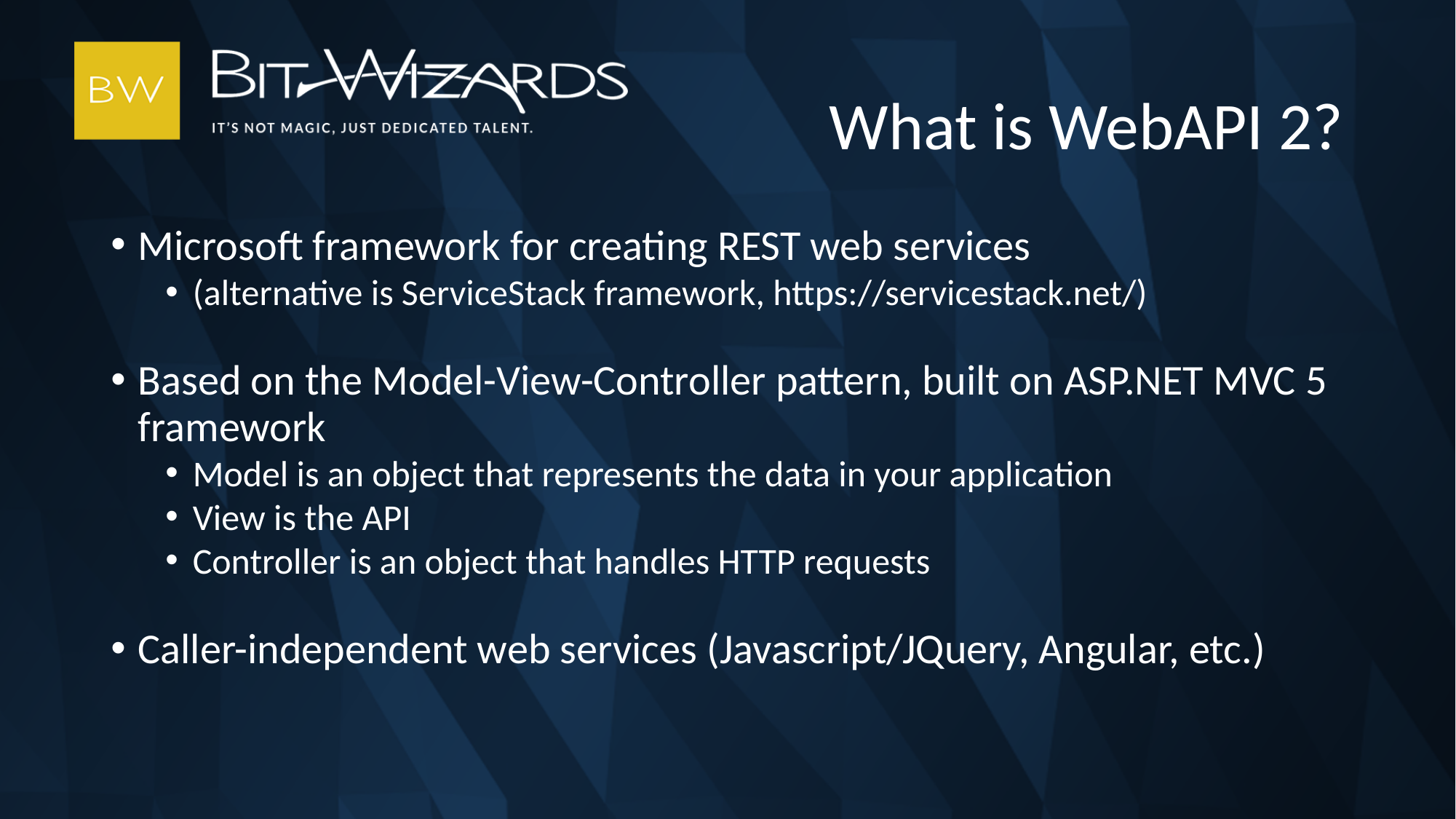

What is WebAPI 2?
Microsoft framework for creating REST web services
(alternative is ServiceStack framework, https://servicestack.net/)

Based on the Model-View-Controller pattern, built on ASP.NET MVC 5 framework
Model is an object that represents the data in your application
View is the API
Controller is an object that handles HTTP requests

Caller-independent web services (Javascript/JQuery, Angular, etc.)